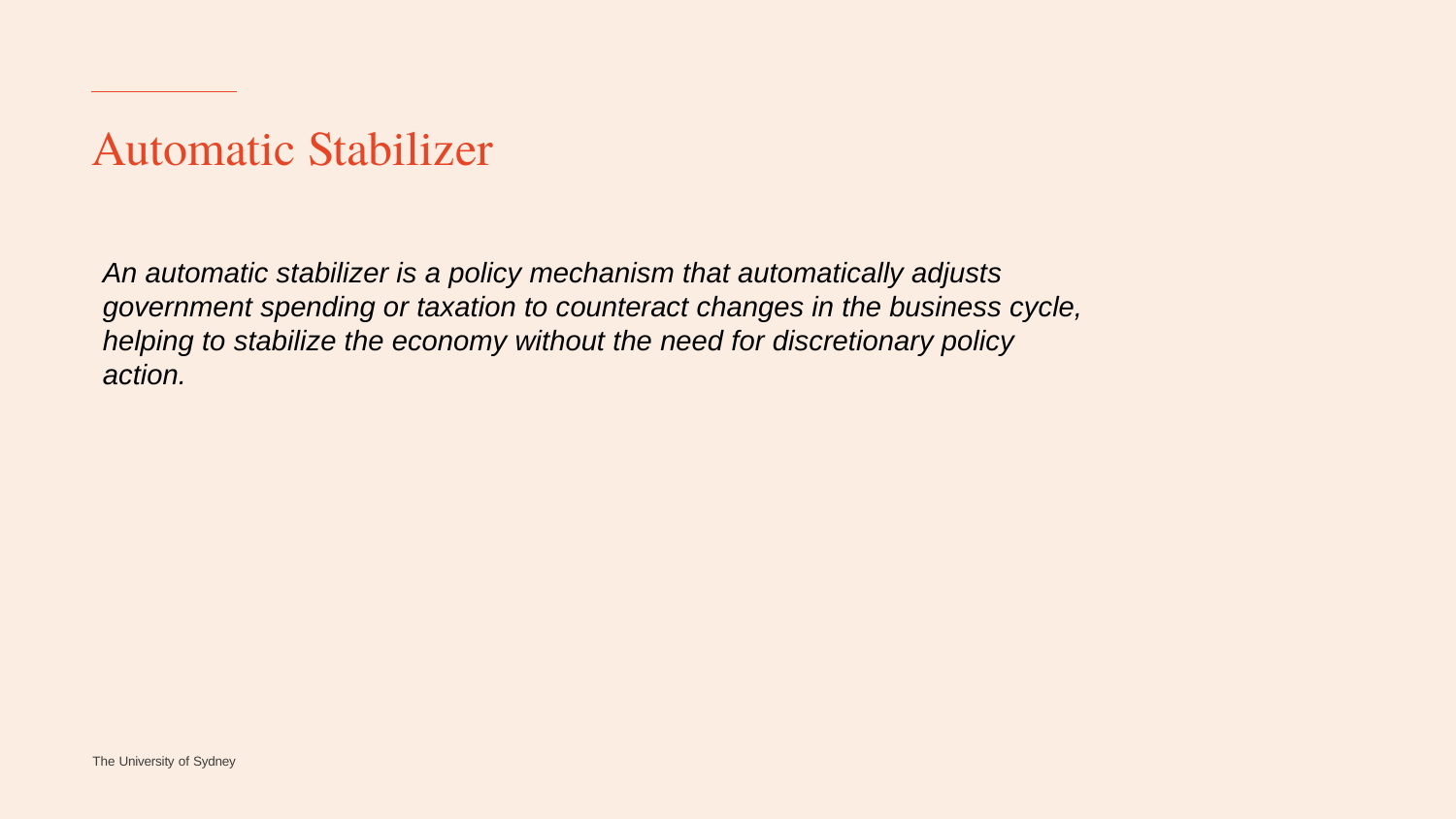

# Automatic Stabilizer
An automatic stabilizer is a policy mechanism that automatically adjusts government spending or taxation to counteract changes in the business cycle, helping to stabilize the economy without the need for discretionary policy action.